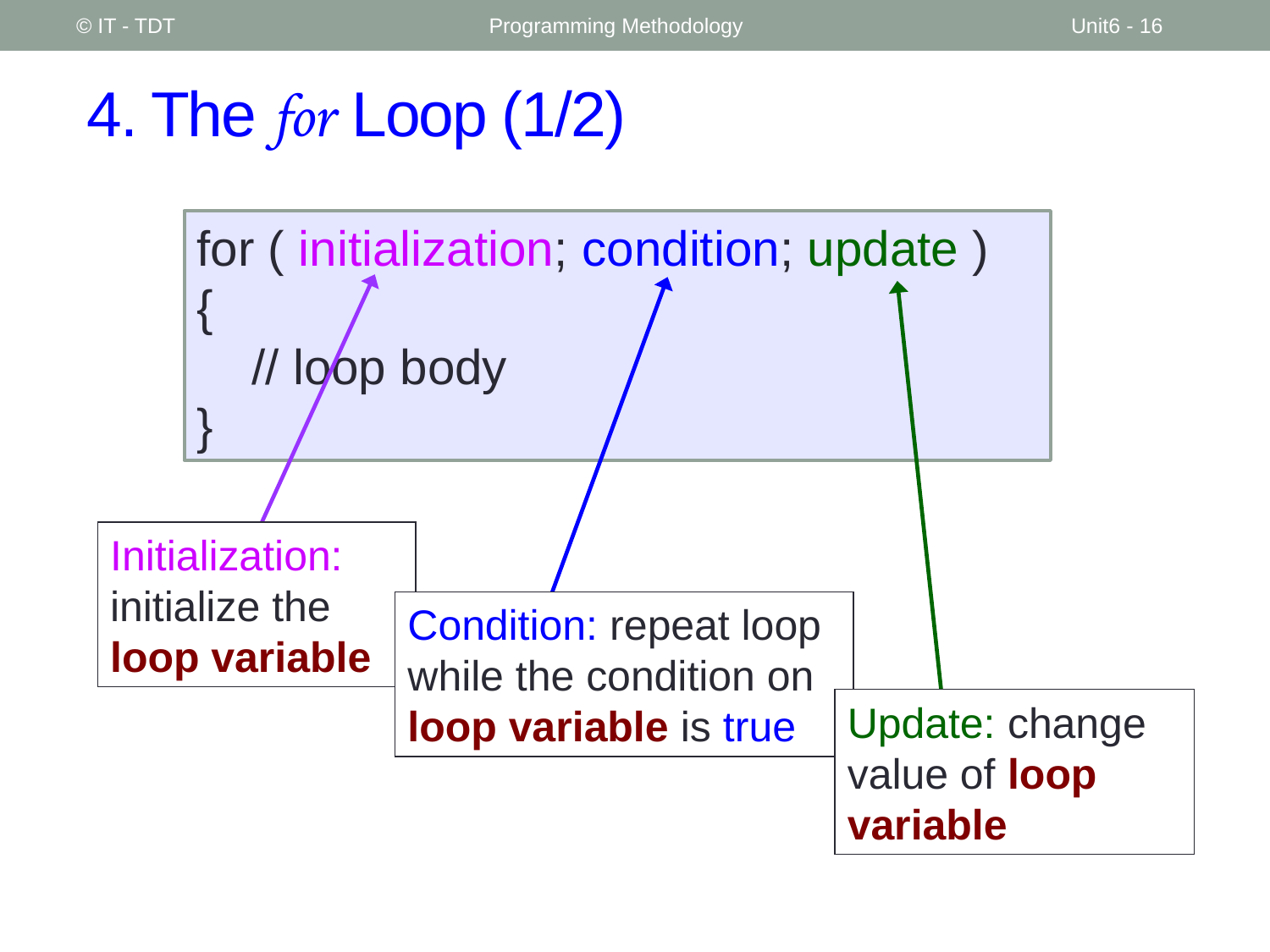

© IT - TDT
Programming Methodology
Unit6 - 16
# 4. The for Loop (1/2)
for ( initialization; condition; update )
{
    // loop body
}
Initialization: initialize the loop variable
Condition: repeat loop while the condition on loop variable is true
Update: change value of loop variable